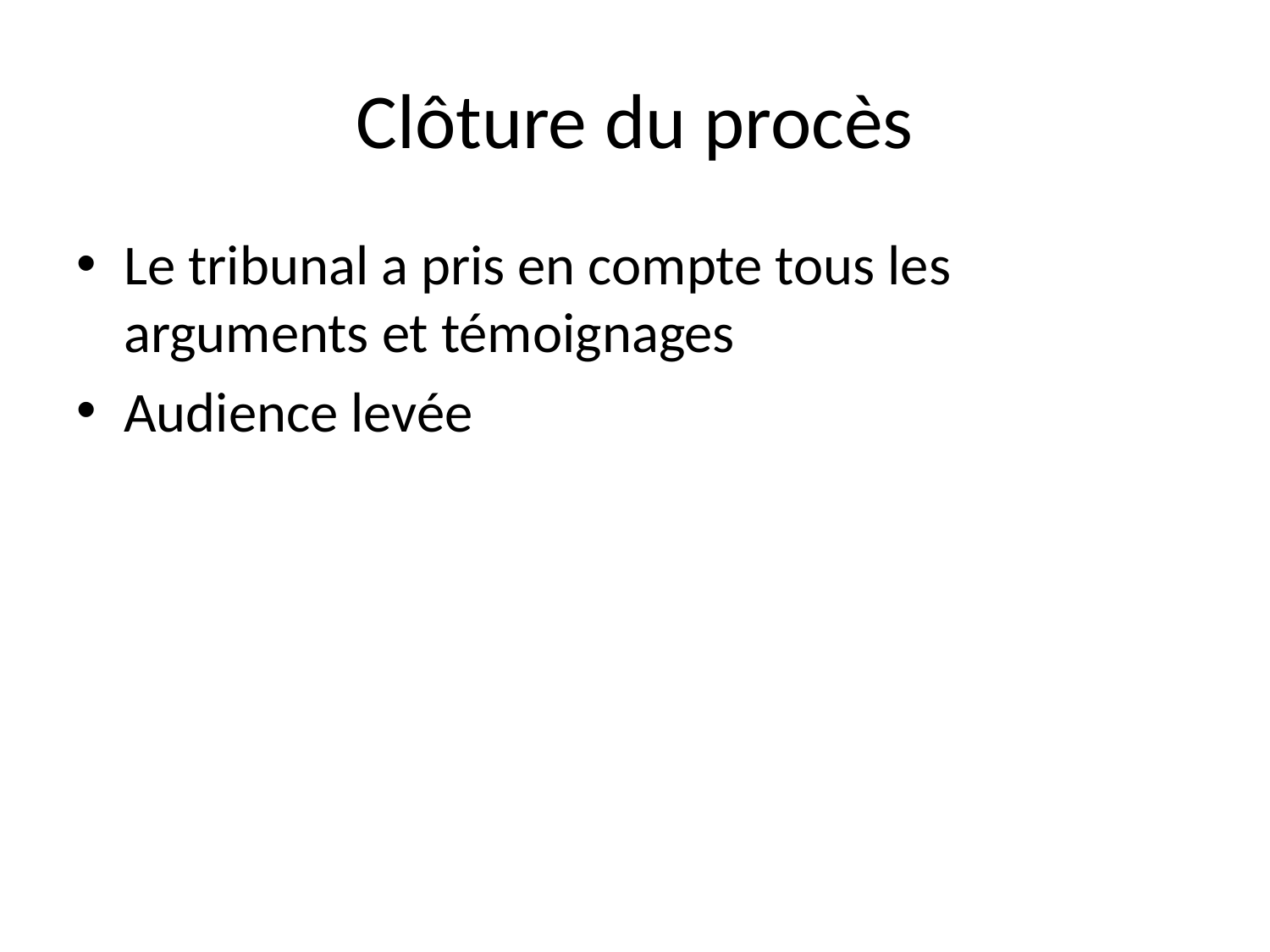

# Clôture du procès
Le tribunal a pris en compte tous les arguments et témoignages
Audience levée